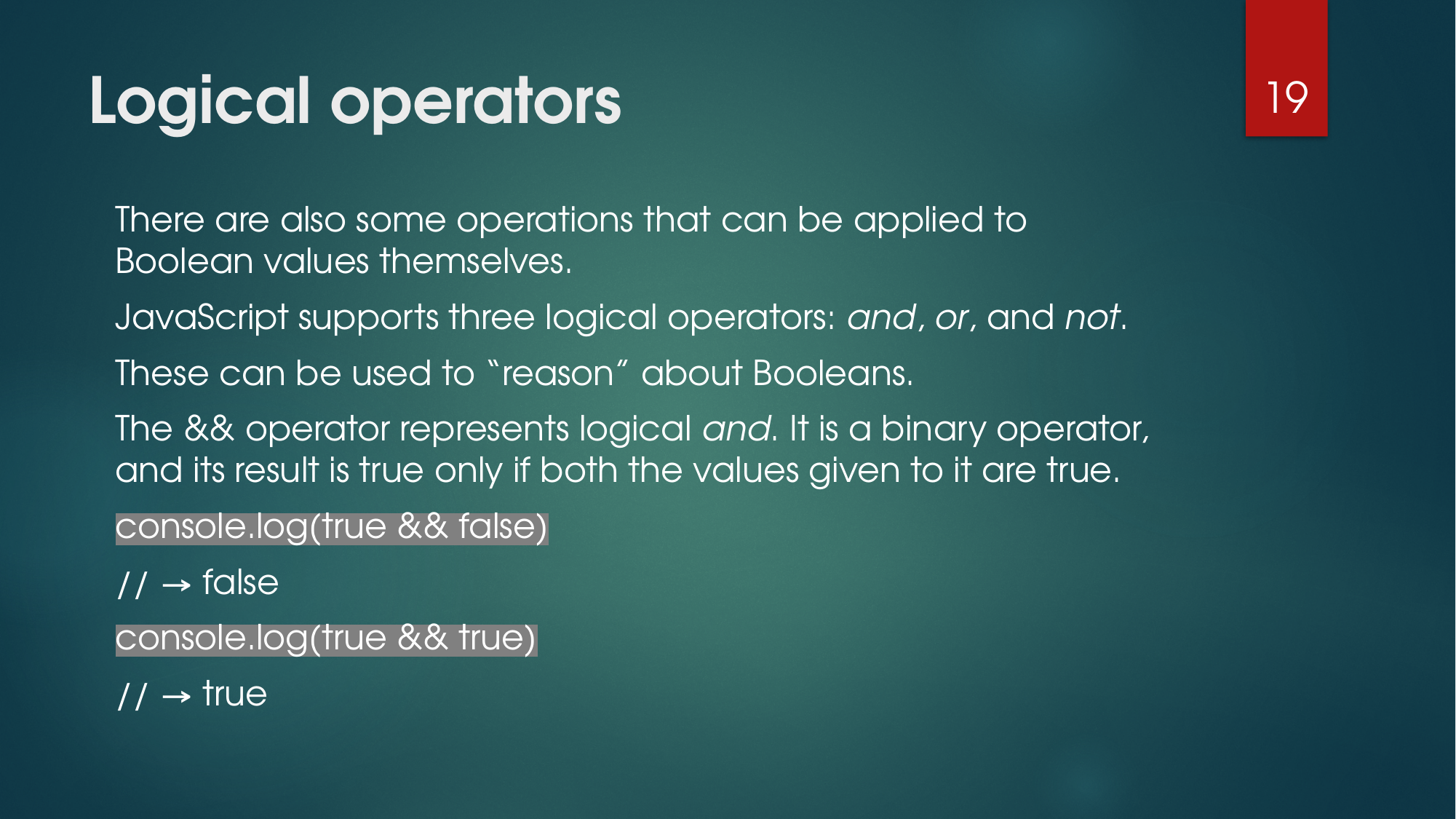

19
# Logical operators
There are also some operations that can be applied to Boolean values themselves.
JavaScript supports three logical operators: and, or, and not.
These can be used to “reason” about Booleans.
The && operator represents logical and. It is a binary operator, and its result is true only if both the values given to it are true.
console.log(true && false)
// → false
console.log(true && true)
// → true